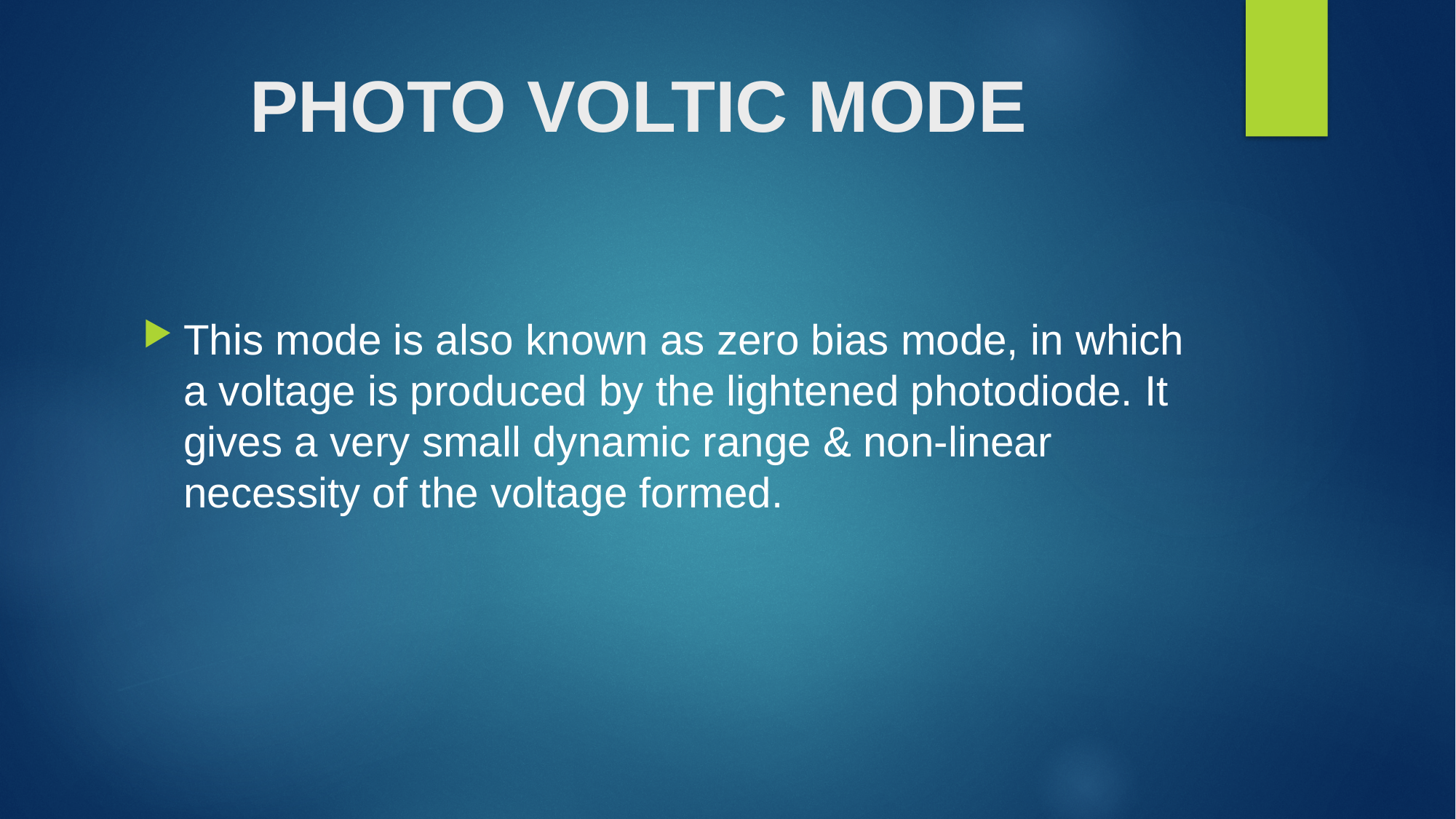

# PHOTO VOLTIC MODE
This mode is also known as zero bias mode, in which a voltage is produced by the lightened photodiode. It gives a very small dynamic range & non-linear necessity of the voltage formed.